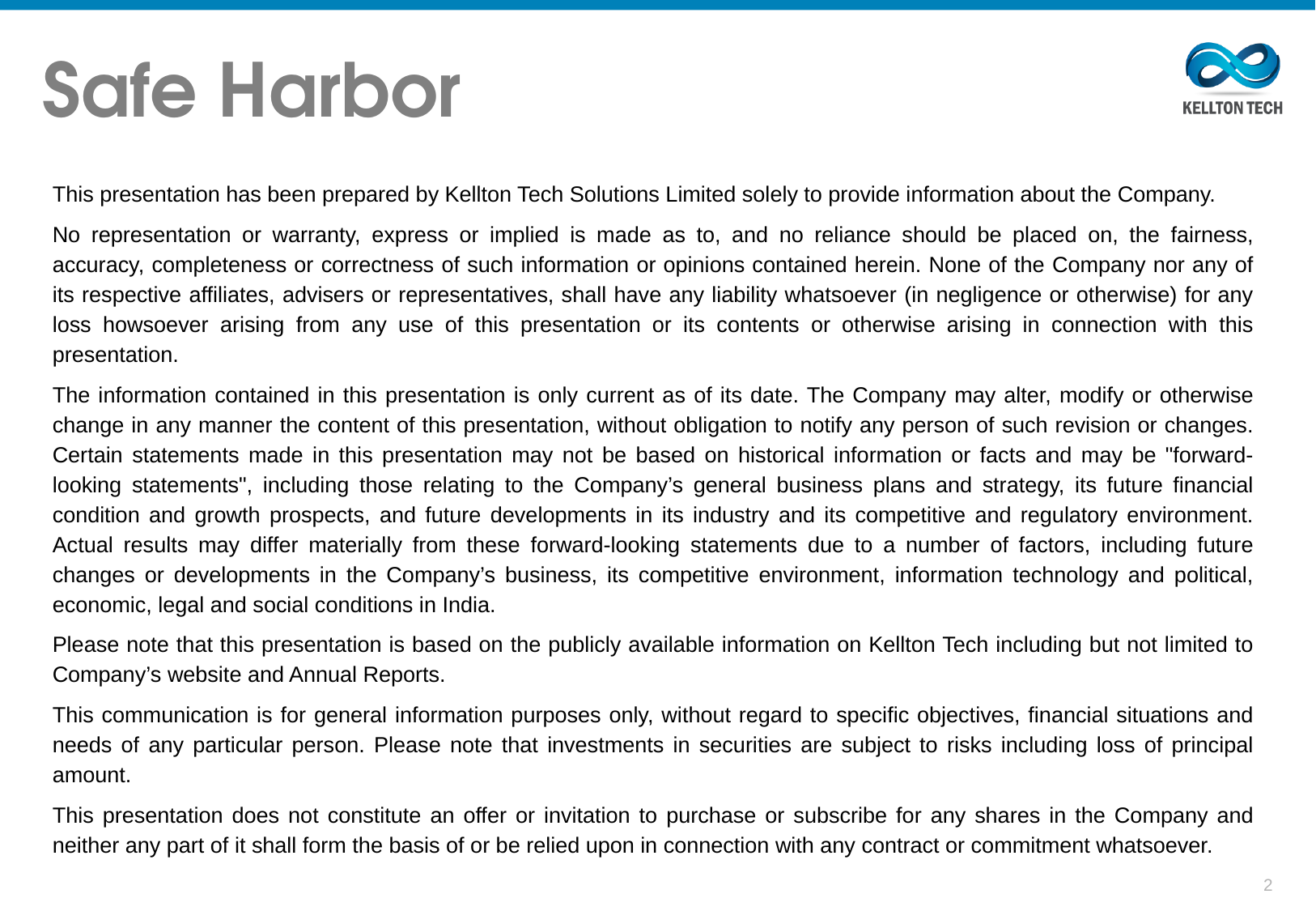

# Safe Harbor
This presentation has been prepared by Kellton Tech Solutions Limited solely to provide information about the Company.
No representation or warranty, express or implied is made as to, and no reliance should be placed on, the fairness, accuracy, completeness or correctness of such information or opinions contained herein. None of the Company nor any of its respective affiliates, advisers or representatives, shall have any liability whatsoever (in negligence or otherwise) for any loss howsoever arising from any use of this presentation or its contents or otherwise arising in connection with this presentation.
The information contained in this presentation is only current as of its date. The Company may alter, modify or otherwise change in any manner the content of this presentation, without obligation to notify any person of such revision or changes. Certain statements made in this presentation may not be based on historical information or facts and may be "forward-looking statements", including those relating to the Company’s general business plans and strategy, its future financial condition and growth prospects, and future developments in its industry and its competitive and regulatory environment. Actual results may differ materially from these forward-looking statements due to a number of factors, including future changes or developments in the Company’s business, its competitive environment, information technology and political, economic, legal and social conditions in India.
Please note that this presentation is based on the publicly available information on Kellton Tech including but not limited to Company’s website and Annual Reports.
This communication is for general information purposes only, without regard to specific objectives, financial situations and needs of any particular person. Please note that investments in securities are subject to risks including loss of principal amount.
This presentation does not constitute an offer or invitation to purchase or subscribe for any shares in the Company and neither any part of it shall form the basis of or be relied upon in connection with any contract or commitment whatsoever.
2